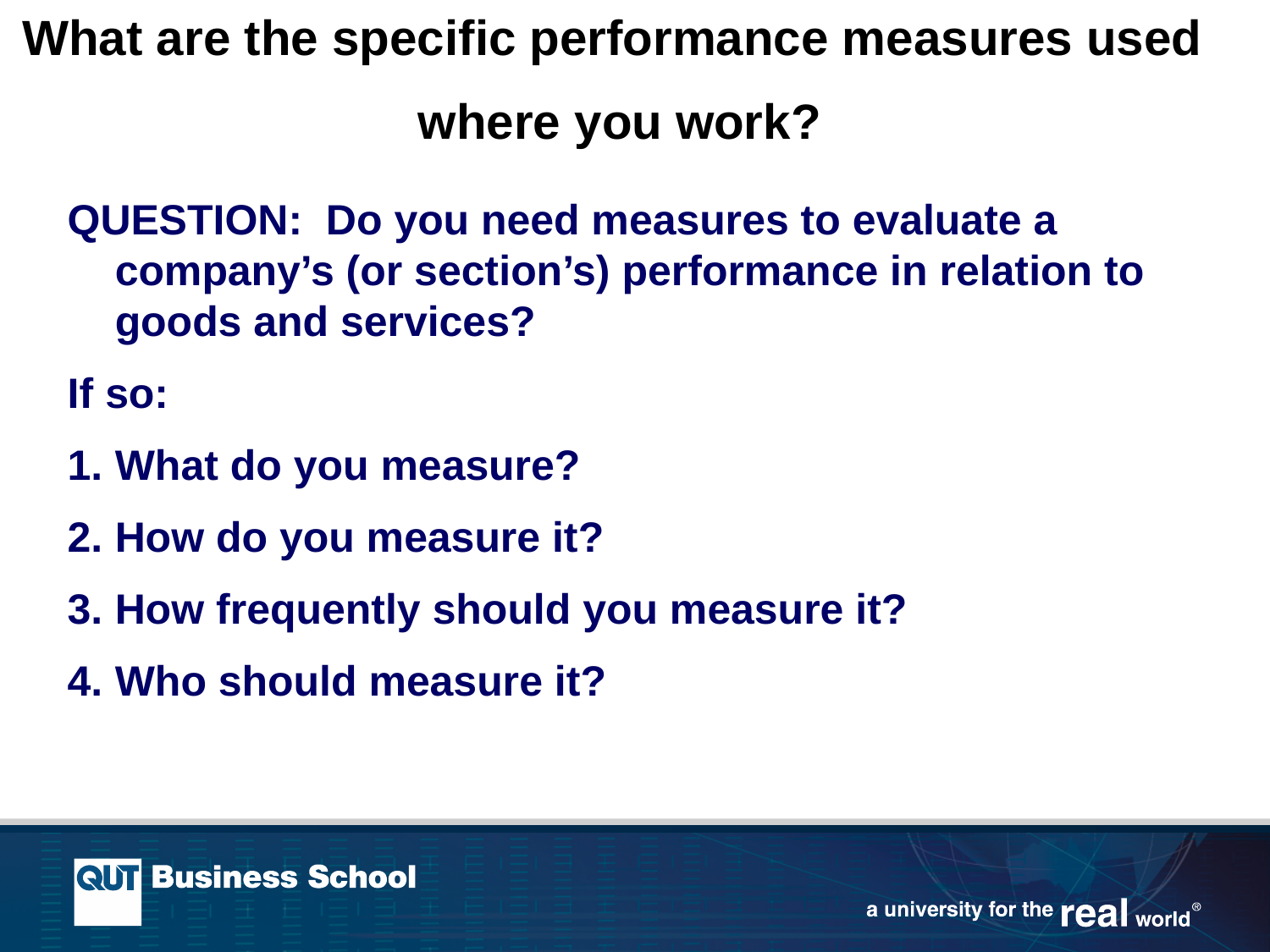

What are the specific performance measures used
 where you work?
QUESTION:  Do you need measures to evaluate a company’s (or section’s) performance in relation to goods and services?
If so:
What do you measure?
How do you measure it?
How frequently should you measure it?
Who should measure it?